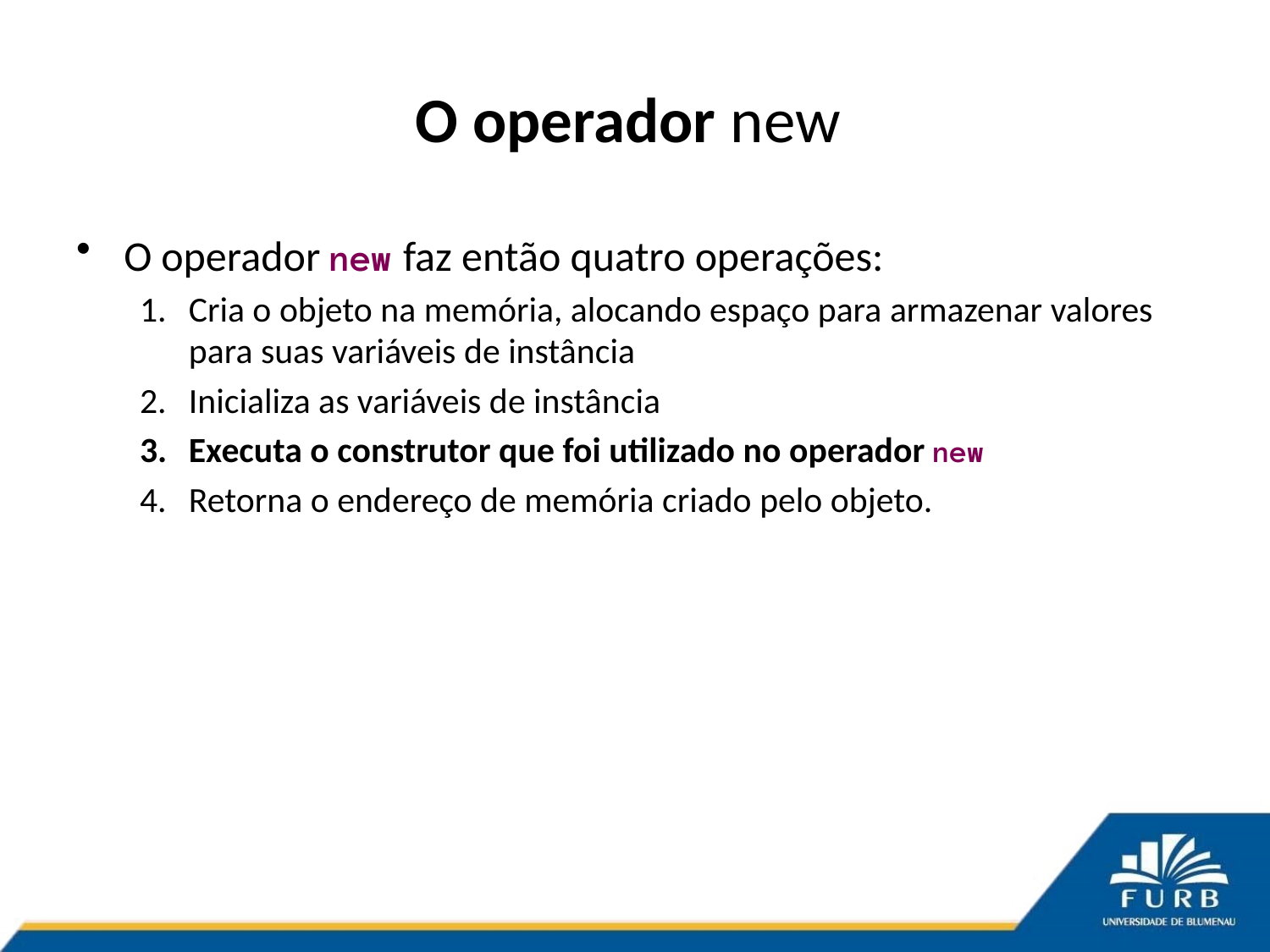

# O operador new
O operador new faz então quatro operações:
Cria o objeto na memória, alocando espaço para armazenar valores para suas variáveis de instância
Inicializa as variáveis de instância
Executa o construtor que foi utilizado no operador new
Retorna o endereço de memória criado pelo objeto.